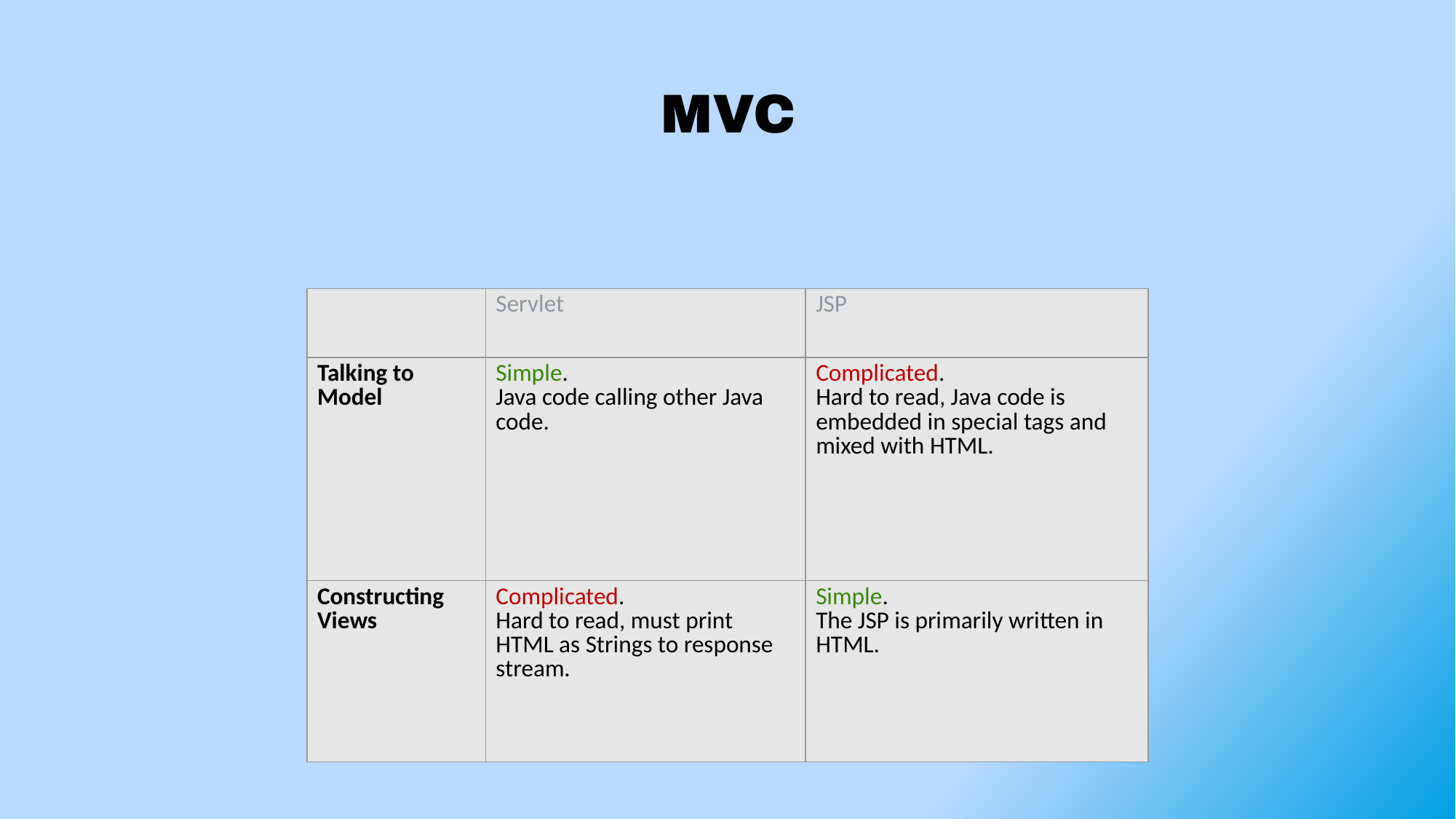

# MVC

|  | Servlet | JSP |
| --- | --- | --- |
| Talking to Model | Simple. Java code calling other Java code. | Complicated. Hard to read, Java code is embedded in special tags and mixed with HTML. |
| Constructing Views | Complicated. Hard to read, must print HTML as Strings to response stream. | Simple. The JSP is primarily written in HTML. |